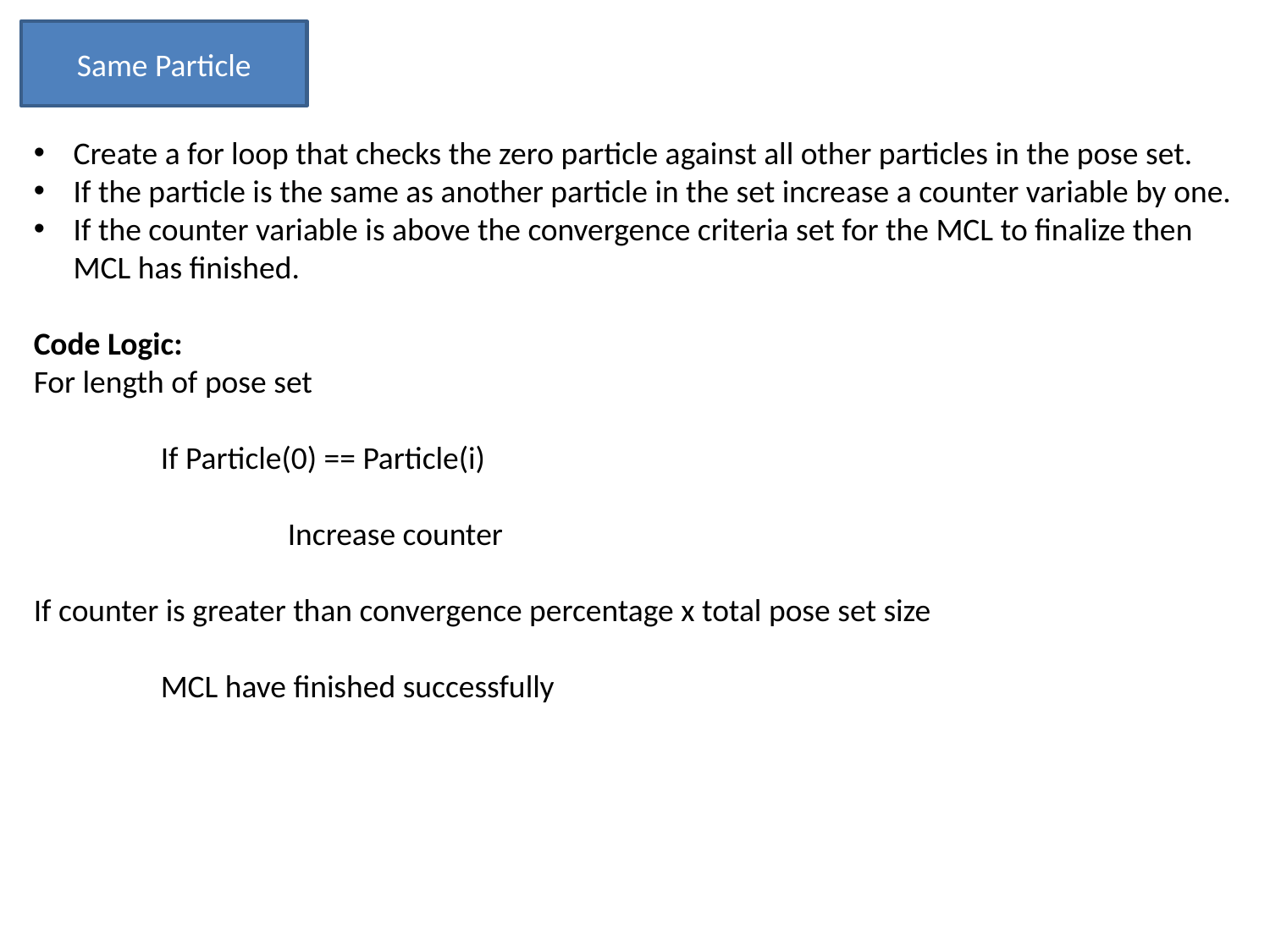

Same Particle
Create a for loop that checks the zero particle against all other particles in the pose set.
If the particle is the same as another particle in the set increase a counter variable by one.
If the counter variable is above the convergence criteria set for the MCL to finalize then MCL has finished.

Code Logic:
For length of pose set

	If Particle(0) == Particle(i)

		Increase counter

If counter is greater than convergence percentage x total pose set size

	MCL have finished successfully